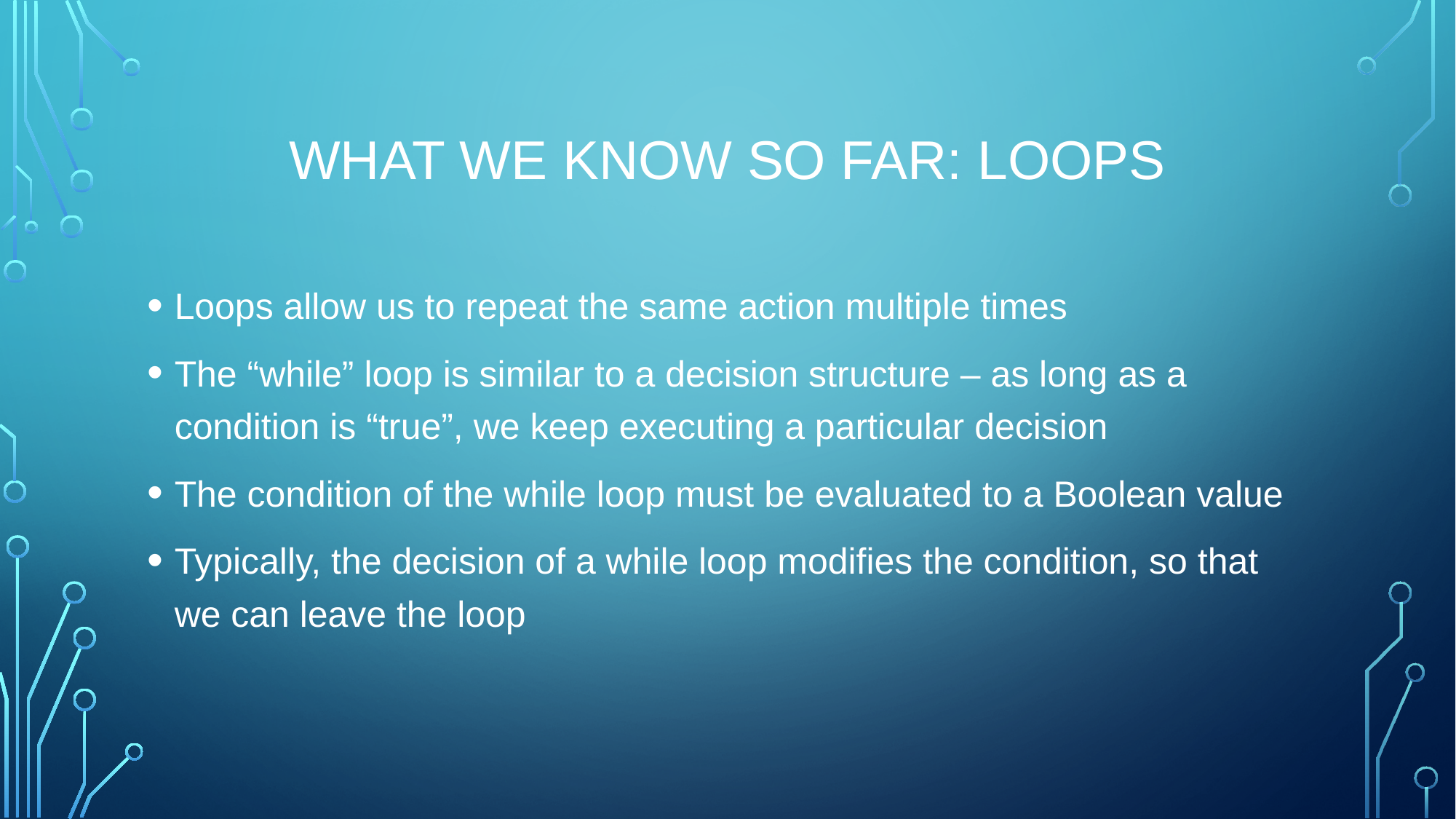

# What we know so far: Loops
Loops allow us to repeat the same action multiple times
The “while” loop is similar to a decision structure – as long as a condition is “true”, we keep executing a particular decision
The condition of the while loop must be evaluated to a Boolean value
Typically, the decision of a while loop modifies the condition, so that we can leave the loop